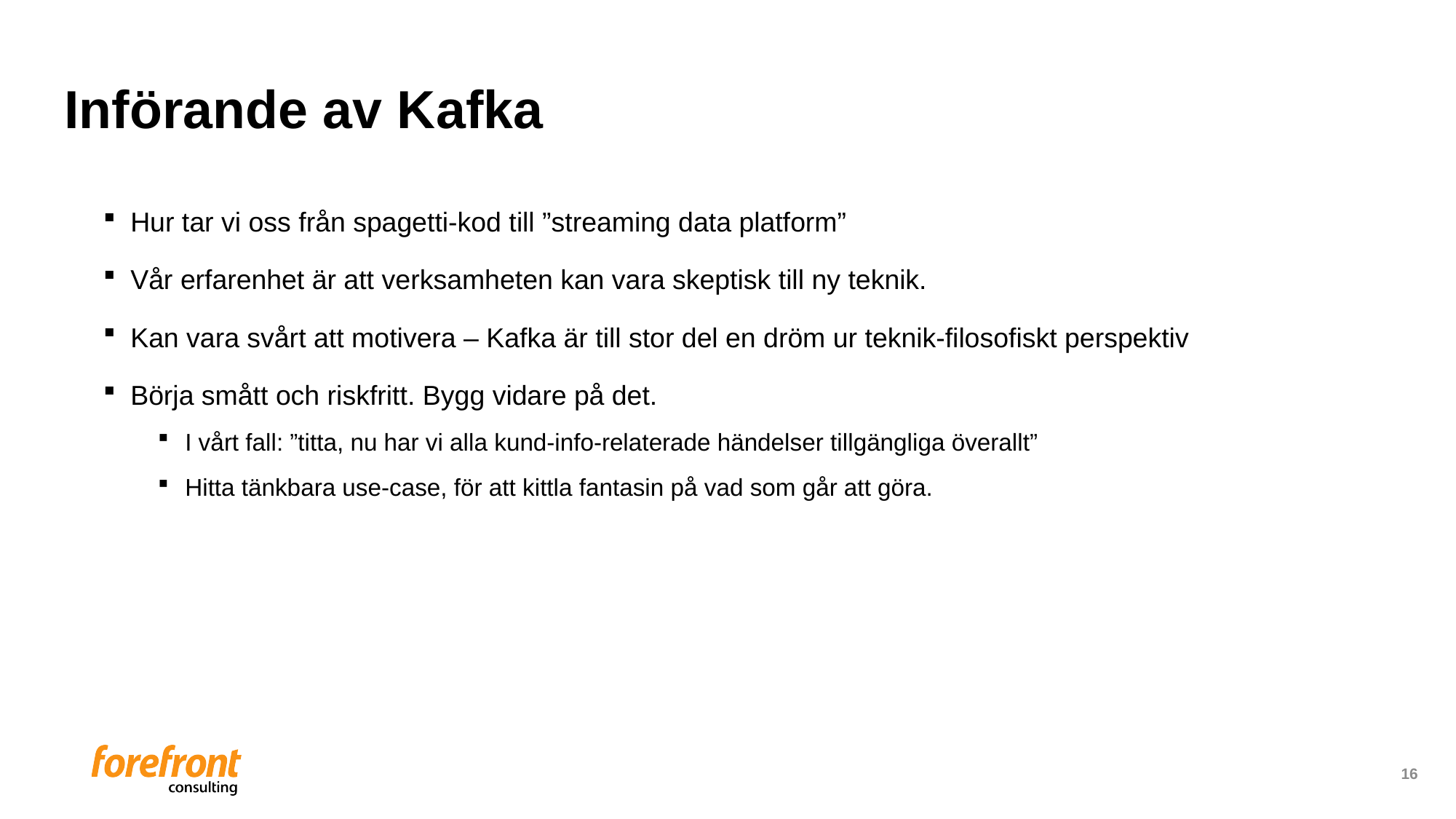

# Införande av Kafka
Hur tar vi oss från spagetti-kod till ”streaming data platform”
Vår erfarenhet är att verksamheten kan vara skeptisk till ny teknik.
Kan vara svårt att motivera – Kafka är till stor del en dröm ur teknik-filosofiskt perspektiv
Börja smått och riskfritt. Bygg vidare på det.
I vårt fall: ”titta, nu har vi alla kund-info-relaterade händelser tillgängliga överallt”
Hitta tänkbara use-case, för att kittla fantasin på vad som går att göra.

16